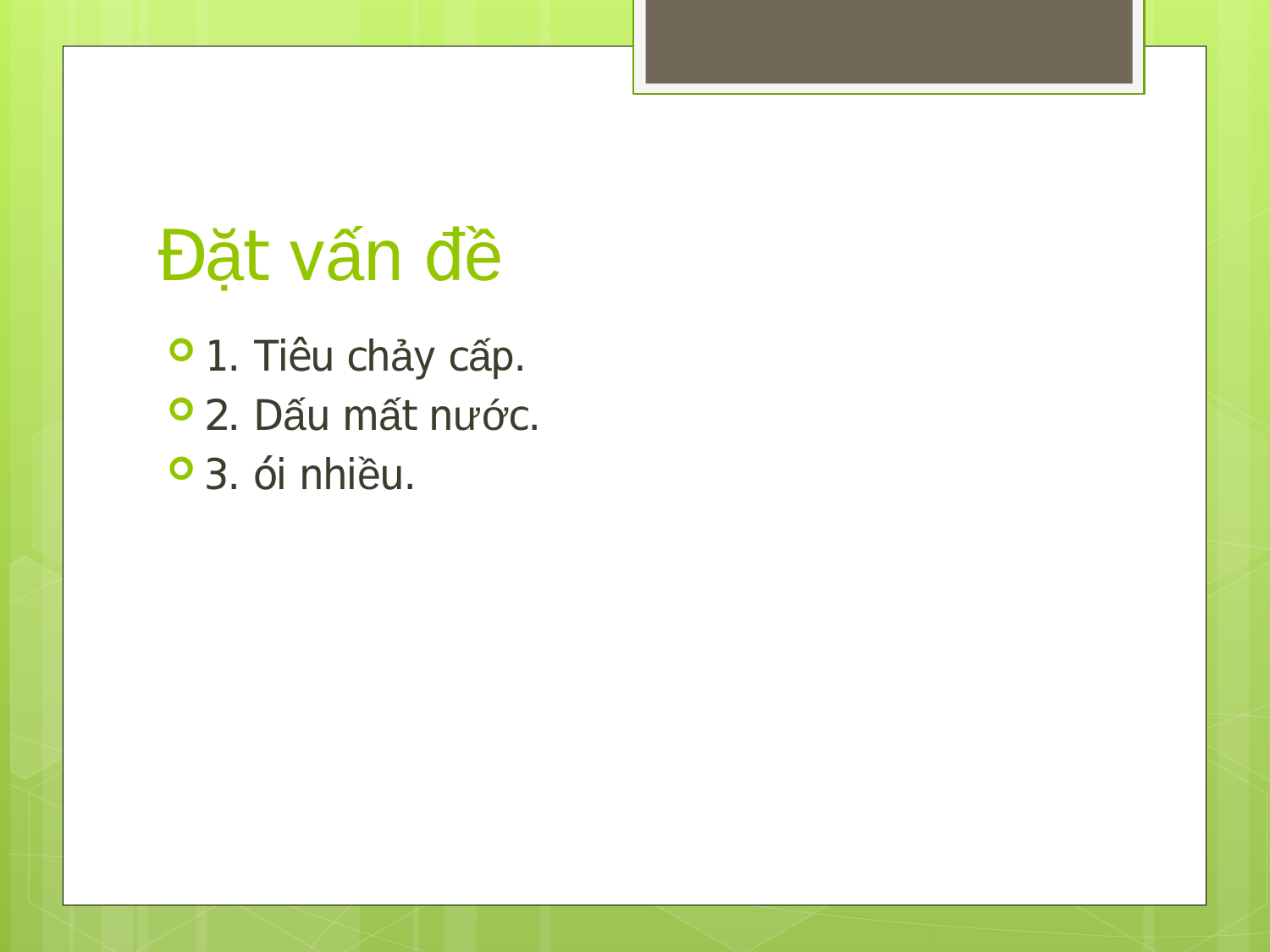

# Đặt vấn đề
1. Tiêu chảy cấp.
2. Dấu mất nước.
3. ói nhiều.